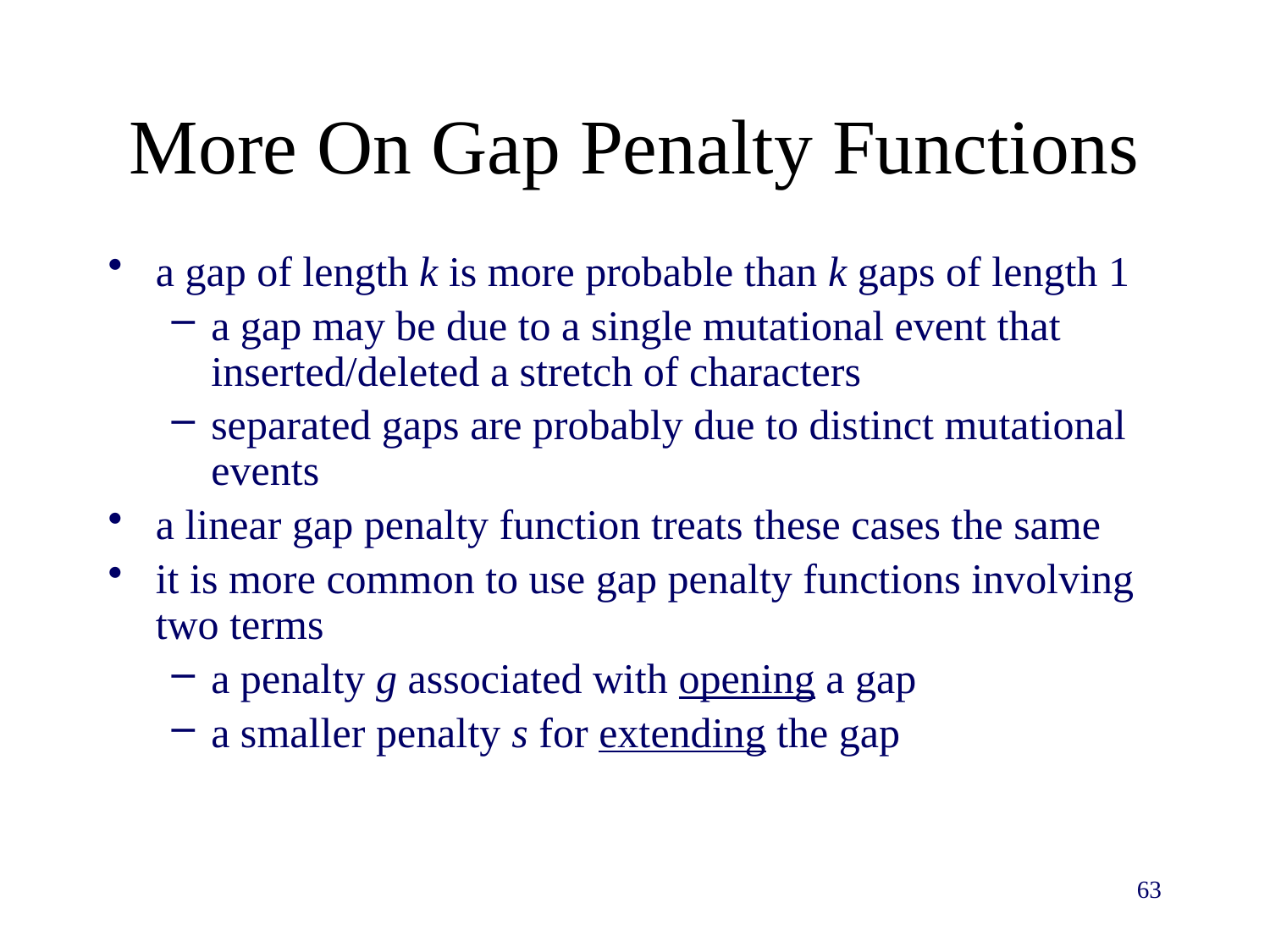

# More On Gap Penalty Functions
a gap of length k is more probable than k gaps of length 1
a gap may be due to a single mutational event that inserted/deleted a stretch of characters
separated gaps are probably due to distinct mutational events
a linear gap penalty function treats these cases the same
it is more common to use gap penalty functions involving two terms
a penalty g associated with opening a gap
a smaller penalty s for extending the gap
63